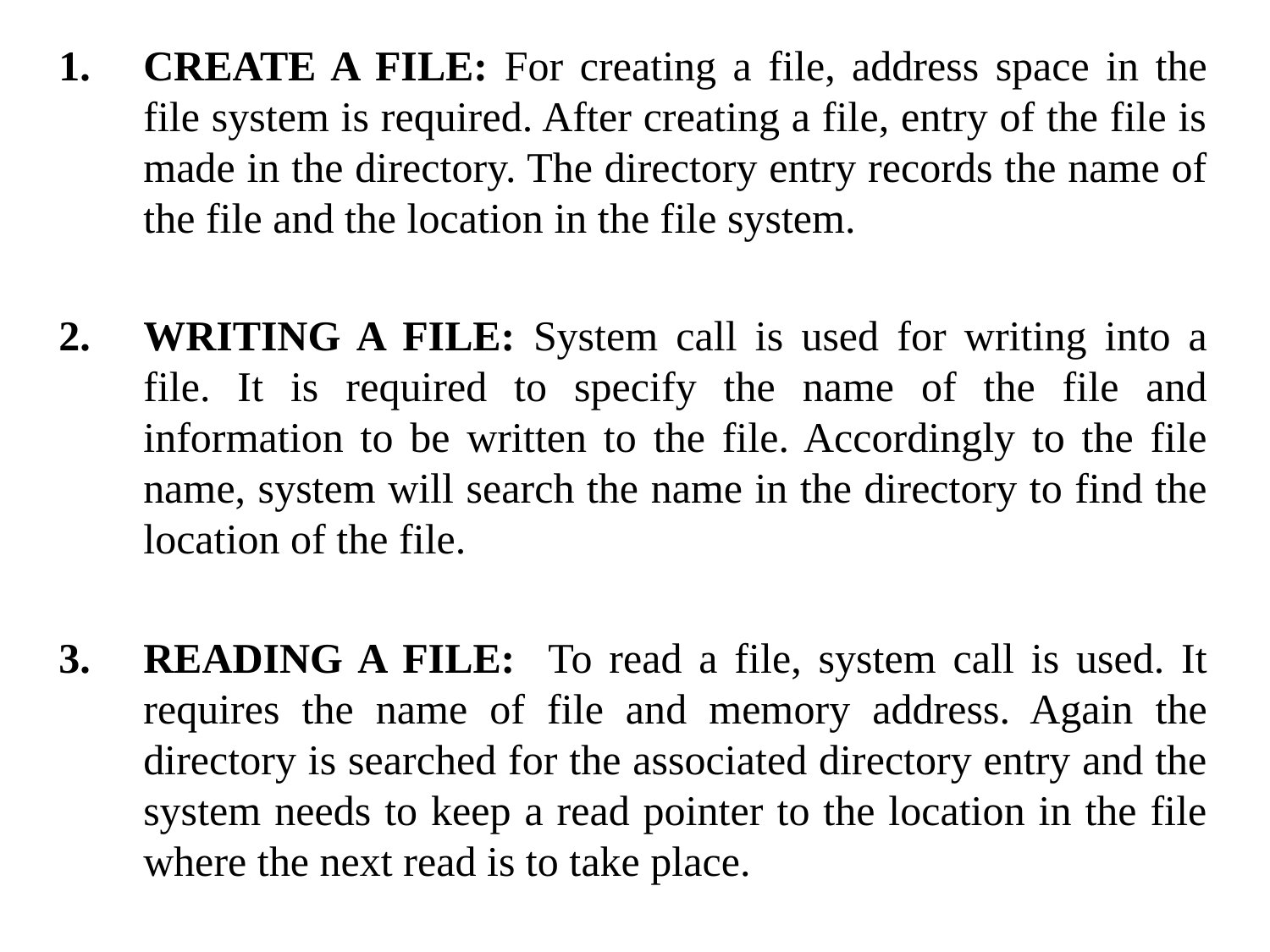

CREATE A FILE: For creating a file, address space in the file system is required. After creating a file, entry of the file is made in the directory. The directory entry records the name of the file and the location in the file system.

WRITING A FILE: System call is used for writing into a file. It is required to specify the name of the file and information to be written to the file. Accordingly to the file name, system will search the name in the directory to find the location of the file.

READING A FILE:  To read a file, system call is used. It requires the name of file and memory address. Again the directory is searched for the associated directory entry and the system needs to keep a read pointer to the location in the file where the next read is to take place.